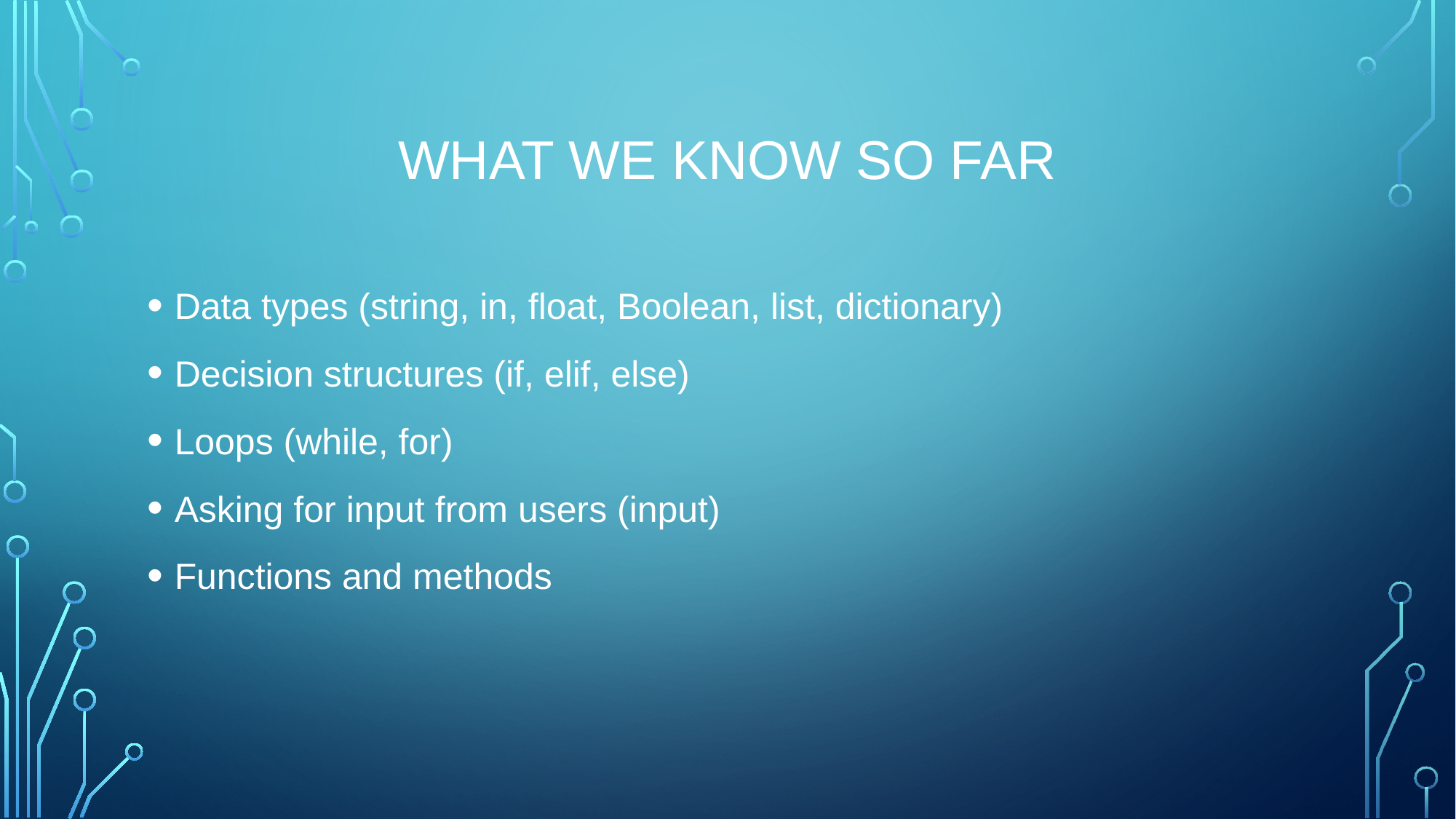

# What we know so far
Data types (string, in, float, Boolean, list, dictionary)
Decision structures (if, elif, else)
Loops (while, for)
Asking for input from users (input)
Functions and methods